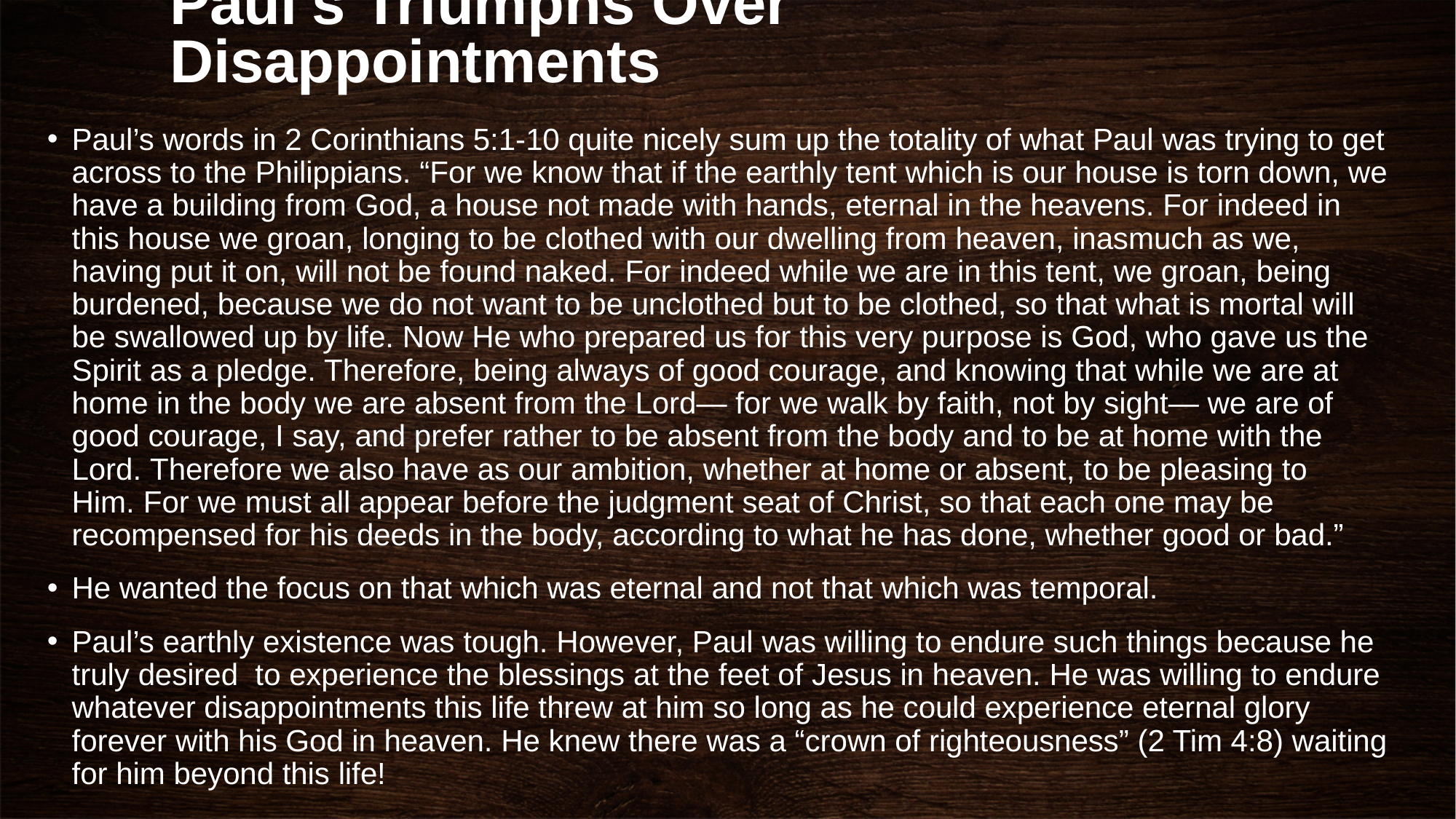

# Paul’s Triumphs Over Disappointments
Paul’s words in 2 Corinthians 5:1-10 quite nicely sum up the totality of what Paul was trying to get across to the Philippians. “For we know that if the earthly tent which is our house is torn down, we have a building from God, a house not made with hands, eternal in the heavens. For indeed in this house we groan, longing to be clothed with our dwelling from heaven, inasmuch as we, having put it on, will not be found naked. For indeed while we are in this tent, we groan, being burdened, because we do not want to be unclothed but to be clothed, so that what is mortal will be swallowed up by life. Now He who prepared us for this very purpose is God, who gave us the Spirit as a pledge. Therefore, being always of good courage, and knowing that while we are at home in the body we are absent from the Lord— for we walk by faith, not by sight— we are of good courage, I say, and prefer rather to be absent from the body and to be at home with the Lord. Therefore we also have as our ambition, whether at home or absent, to be pleasing to Him. For we must all appear before the judgment seat of Christ, so that each one may be recompensed for his deeds in the body, according to what he has done, whether good or bad.”
He wanted the focus on that which was eternal and not that which was temporal.
Paul’s earthly existence was tough. However, Paul was willing to endure such things because he truly desired  to experience the blessings at the feet of Jesus in heaven. He was willing to endure whatever disappointments this life threw at him so long as he could experience eternal glory forever with his God in heaven. He knew there was a “crown of righteousness” (2 Tim 4:8) waiting for him beyond this life!